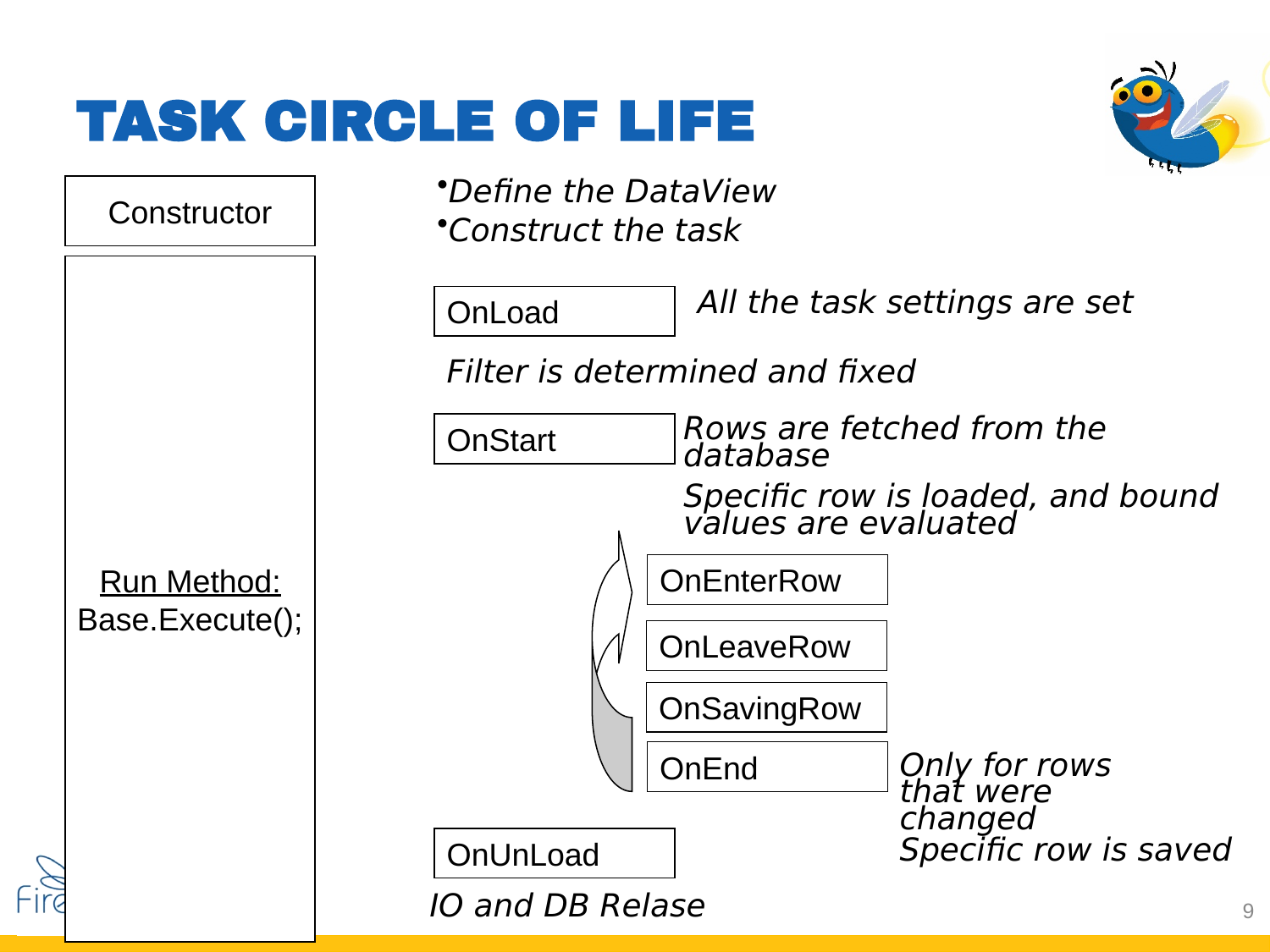

# Task Circle of Life
Constructor
Define the DataView
Construct the task
Run Method:
Base.Execute();
All the task settings are set
OnLoad
Filter is determined and fixed
Rows are fetched from the database
OnStart
Specific row is loaded, and bound values are evaluated

OnEnterRow
OnLeaveRow
OnSavingRow
OnEnd
Only for rows that were changed
OnUnLoad
Specific row is saved
9
IO and DB Relase